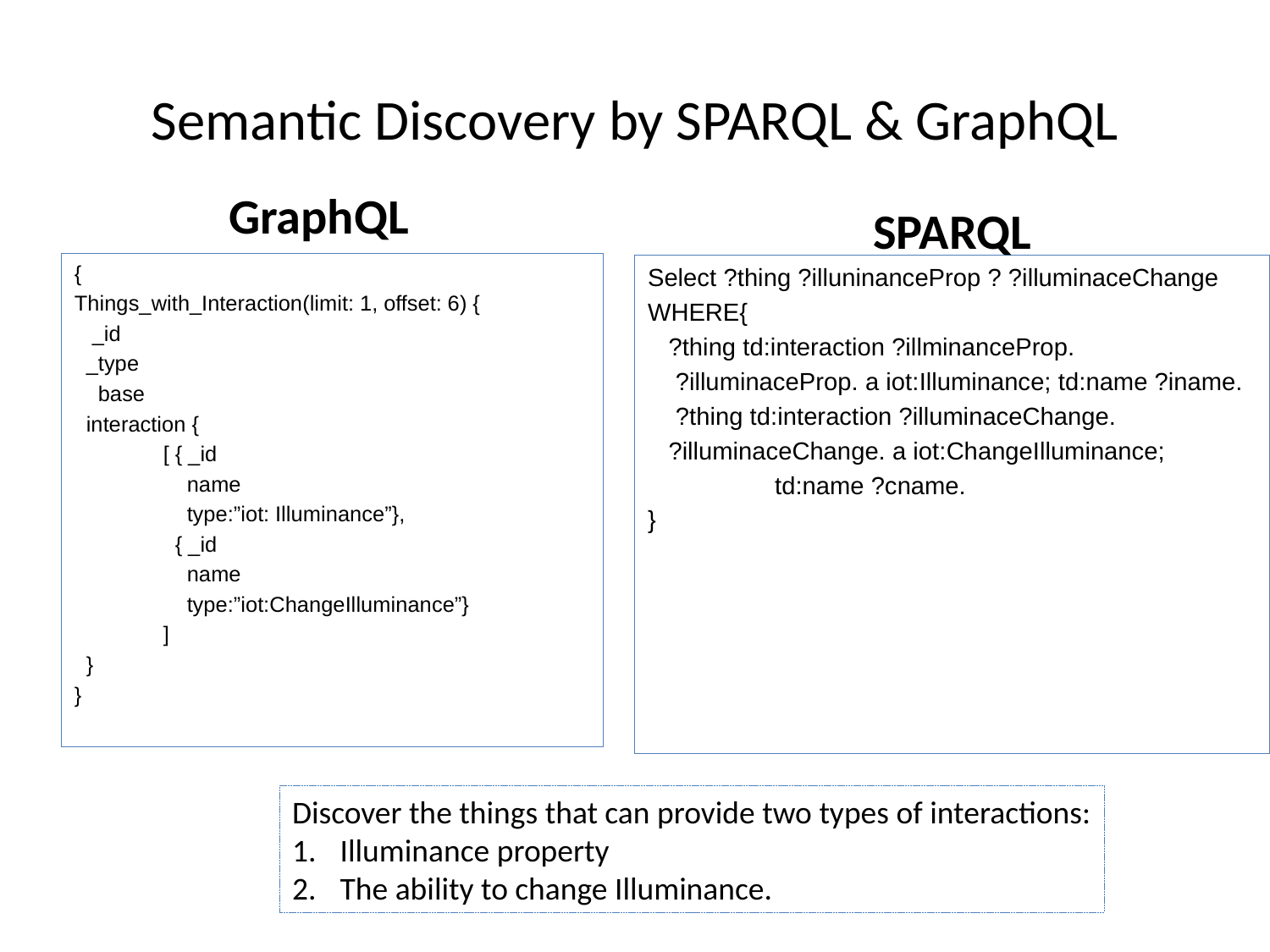

# Semantic Discovery by SPARQL & GraphQL
GraphQL
SPARQL
{
Things_with_Interaction(limit: 1, offset: 6) {
   _id
  _type
    base
  interaction {
               [ { _id
                   name
                   type:”iot: Illuminance”},
                 { _id
                   name
                   type:”iot:ChangeIlluminance”}
               ]
  }
}

Select ?thing ?illuninanceProp ? ?illuminaceChange
WHERE{
   ?thing td:interaction ?illminanceProp.
    ?illuminaceProp. a iot:Illuminance; td:name ?iname.
    ?thing td:interaction ?illuminaceChange.
   ?illuminaceChange. a iot:ChangeIlluminance;
	td:name ?cname.
}

Discover the things that can provide two types of interactions:
Illuminance property
The ability to change Illuminance.